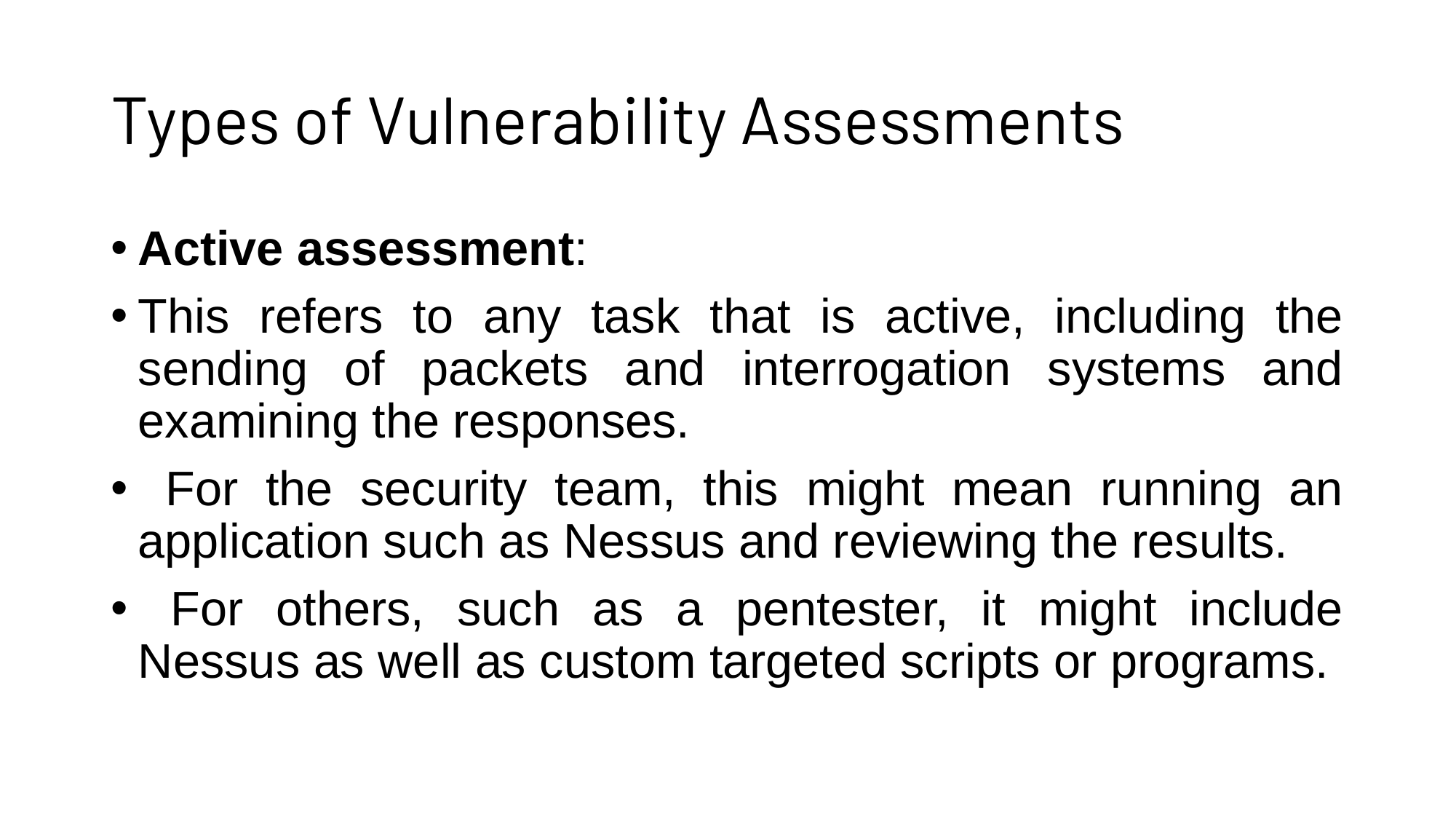

# Types of Vulnerability Assessments
Active assessment:
This refers to any task that is active, including the sending of packets and interrogation systems and examining the responses.
 For the security team, this might mean running an application such as Nessus and reviewing the results.
 For others, such as a pentester, it might include Nessus as well as custom targeted scripts or programs.